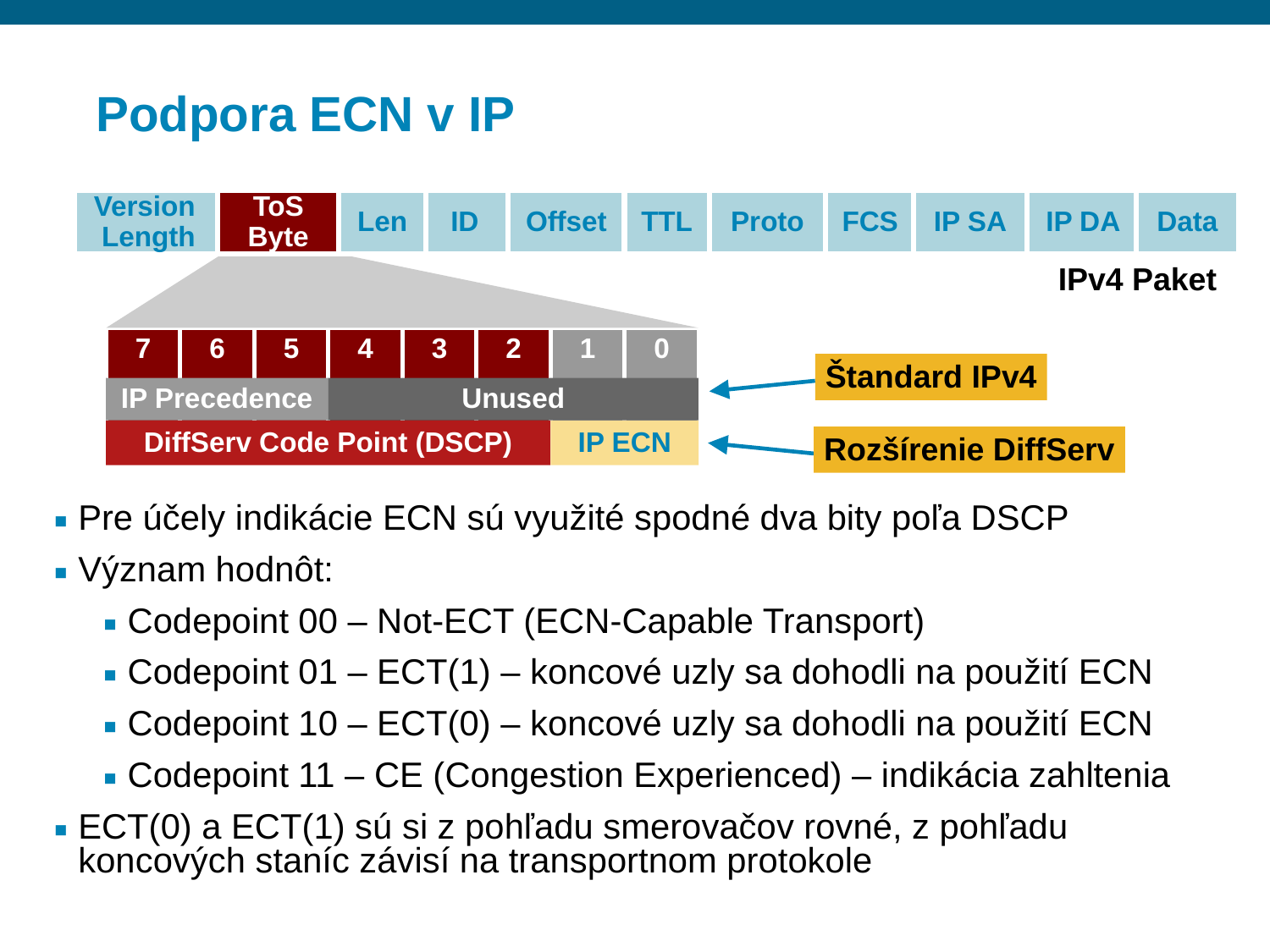

# Podpora ECN v IP
ToS
Byte
Version
Length
Len
ID
Offset
TTL
Proto
FCS
IP SA
IP DA
Data

7
6
5
4
3
2
1
0
IPv4 Paket
Štandard IPv4
IP Precedence
Unused
DiffServ Code Point (DSCP)
IP ECN
Rozšírenie DiffServ
Pre účely indikácie ECN sú využité spodné dva bity poľa DSCP
Význam hodnôt:
Codepoint 00 – Not-ECT (ECN-Capable Transport)
Codepoint 01 – ECT(1) – koncové uzly sa dohodli na použití ECN
Codepoint 10 – ECT(0) – koncové uzly sa dohodli na použití ECN
Codepoint 11 – CE (Congestion Experienced) – indikácia zahltenia
ECT(0) a ECT(1) sú si z pohľadu smerovačov rovné, z pohľadu koncových staníc závisí na transportnom protokole